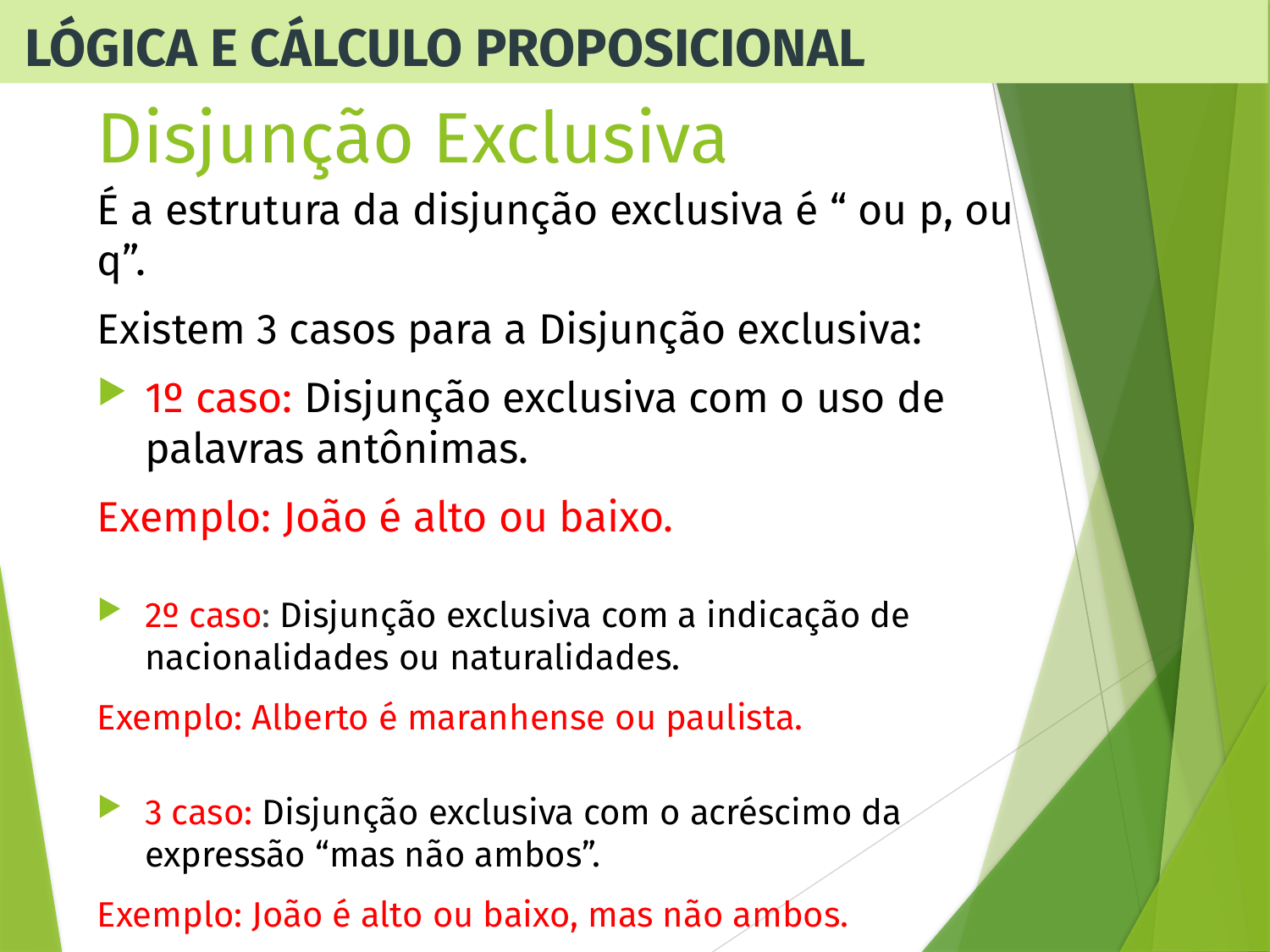

Lógica e Cálculo Proposicional
# Disjunção Exclusiva
É a estrutura da disjunção exclusiva é “ ou p, ou q”.
Existem 3 casos para a Disjunção exclusiva:
1º caso: Disjunção exclusiva com o uso de palavras antônimas.
Exemplo: João é alto ou baixo.

2º caso: Disjunção exclusiva com a indicação de nacionalidades ou naturalidades.
Exemplo: Alberto é maranhense ou paulista.

3 caso: Disjunção exclusiva com o acréscimo da expressão “mas não ambos”.
Exemplo: João é alto ou baixo, mas não ambos.